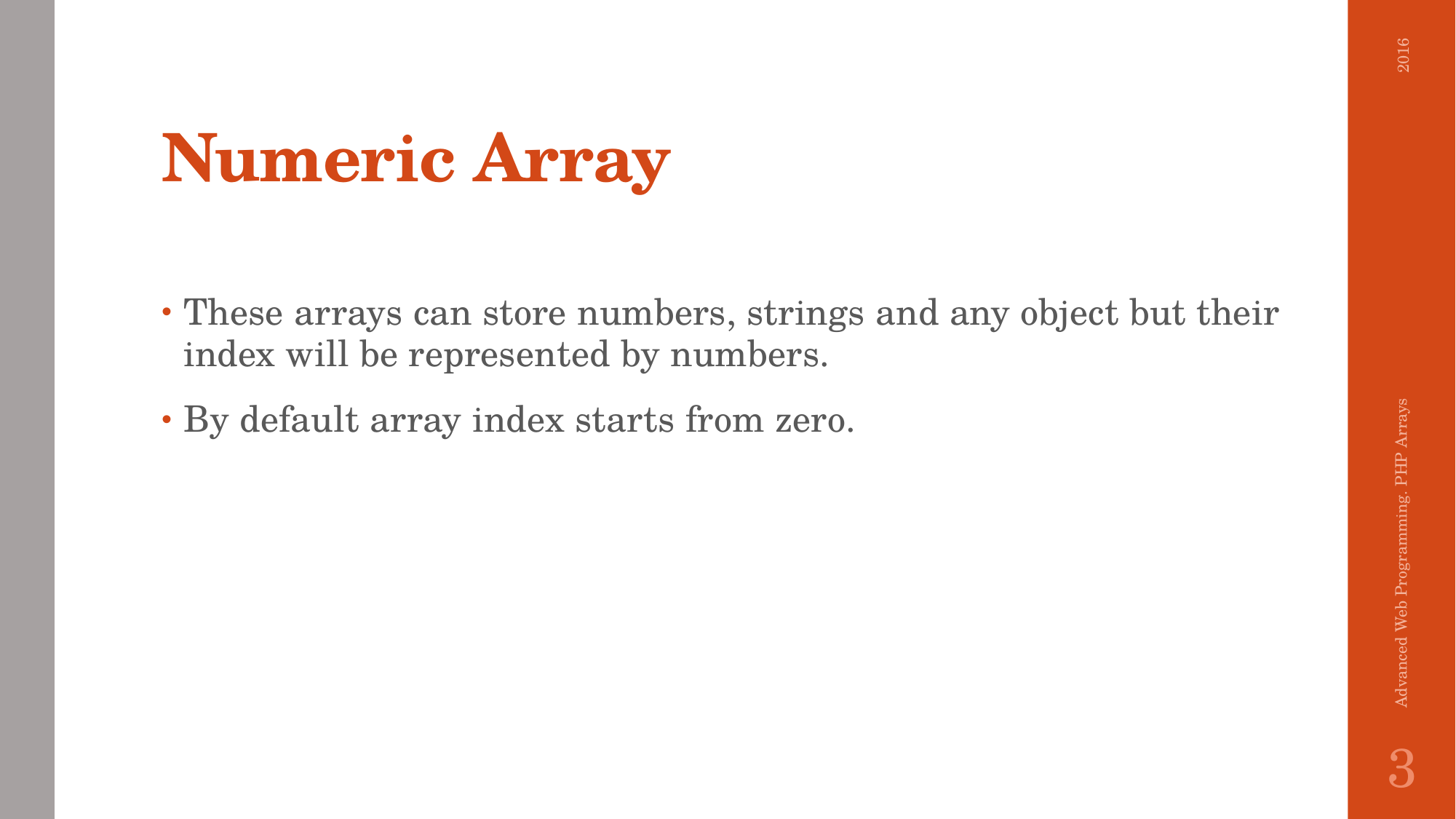

# Numeric Array
2016

These arrays can store numbers, strings and any object but their index will be represented by numbers.
By default array index starts from zero.
Advanced Web Programming. PHP Arrays
3